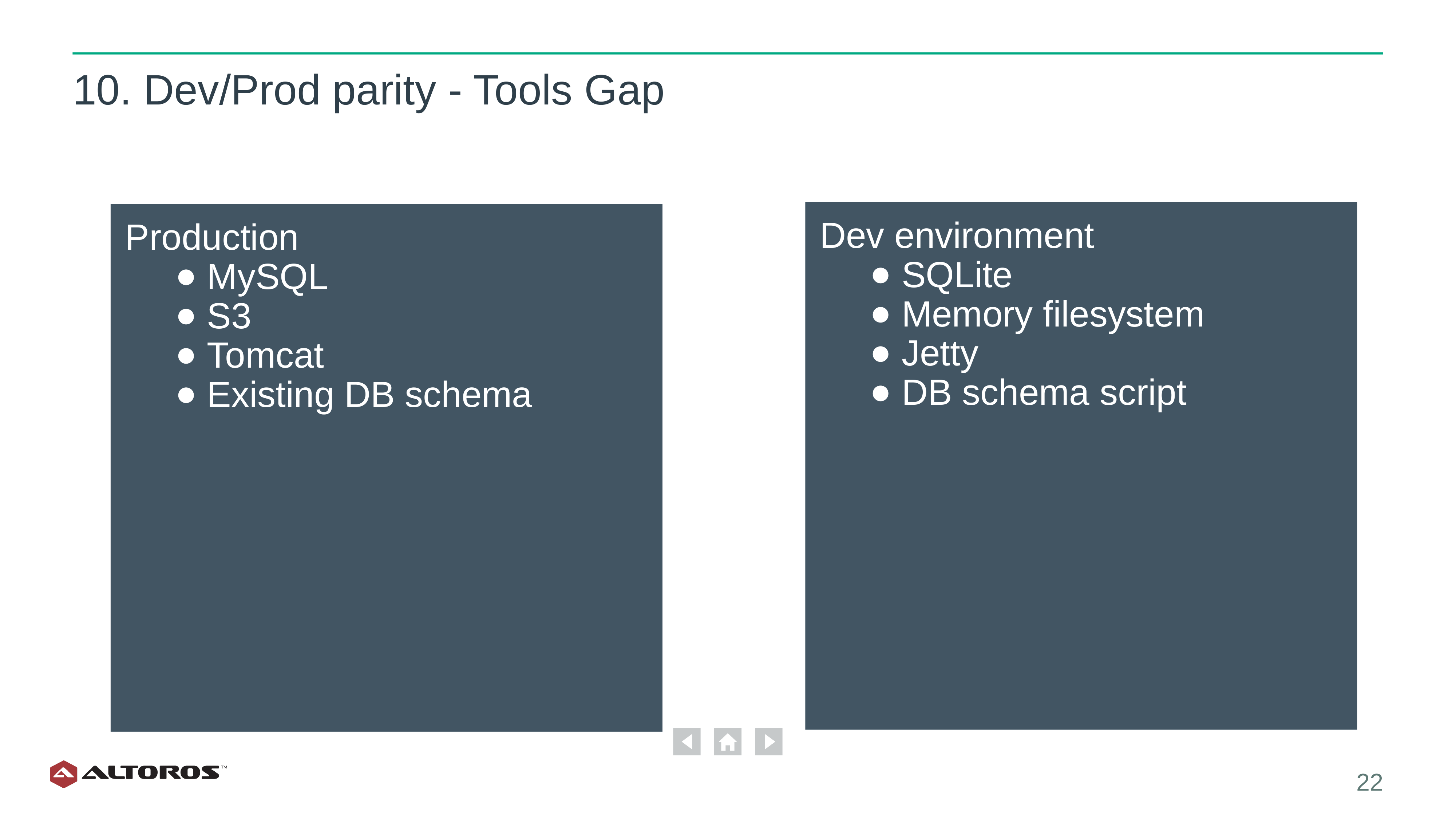

# 10. Dev/Prod parity - Tools Gap
Dev environment
SQLite
Memory filesystem
Jetty
DB schema script
Production
MySQL
S3
Tomcat
Existing DB schema
22